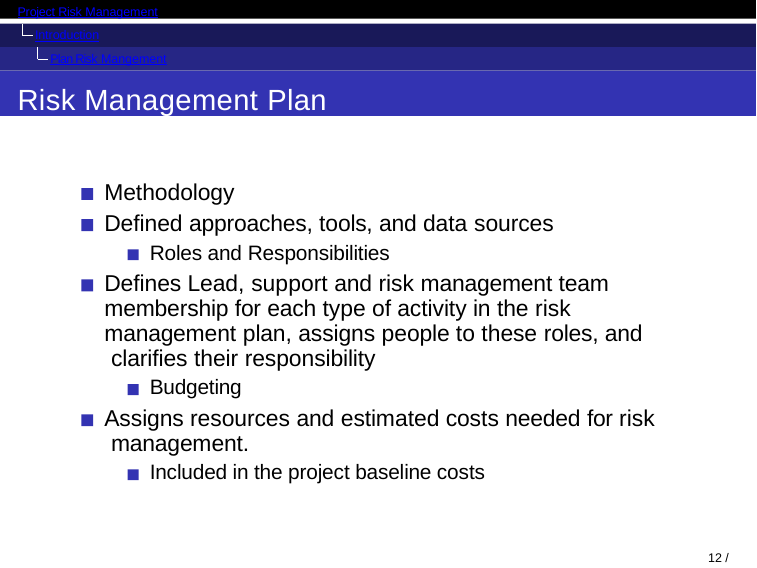

Project Risk Management
Introduction
Plan Risk Mangement

Risk Management Plan
Methodology
Defined approaches, tools, and data sources
Roles and Responsibilities
Defines Lead, support and risk management team  membership for each type of activity in the risk  management plan, assigns people to these roles, and  clarifies their responsibility
Budgeting
Assigns resources and estimated costs needed for risk  management.
Included in the project baseline costs

12 / 98